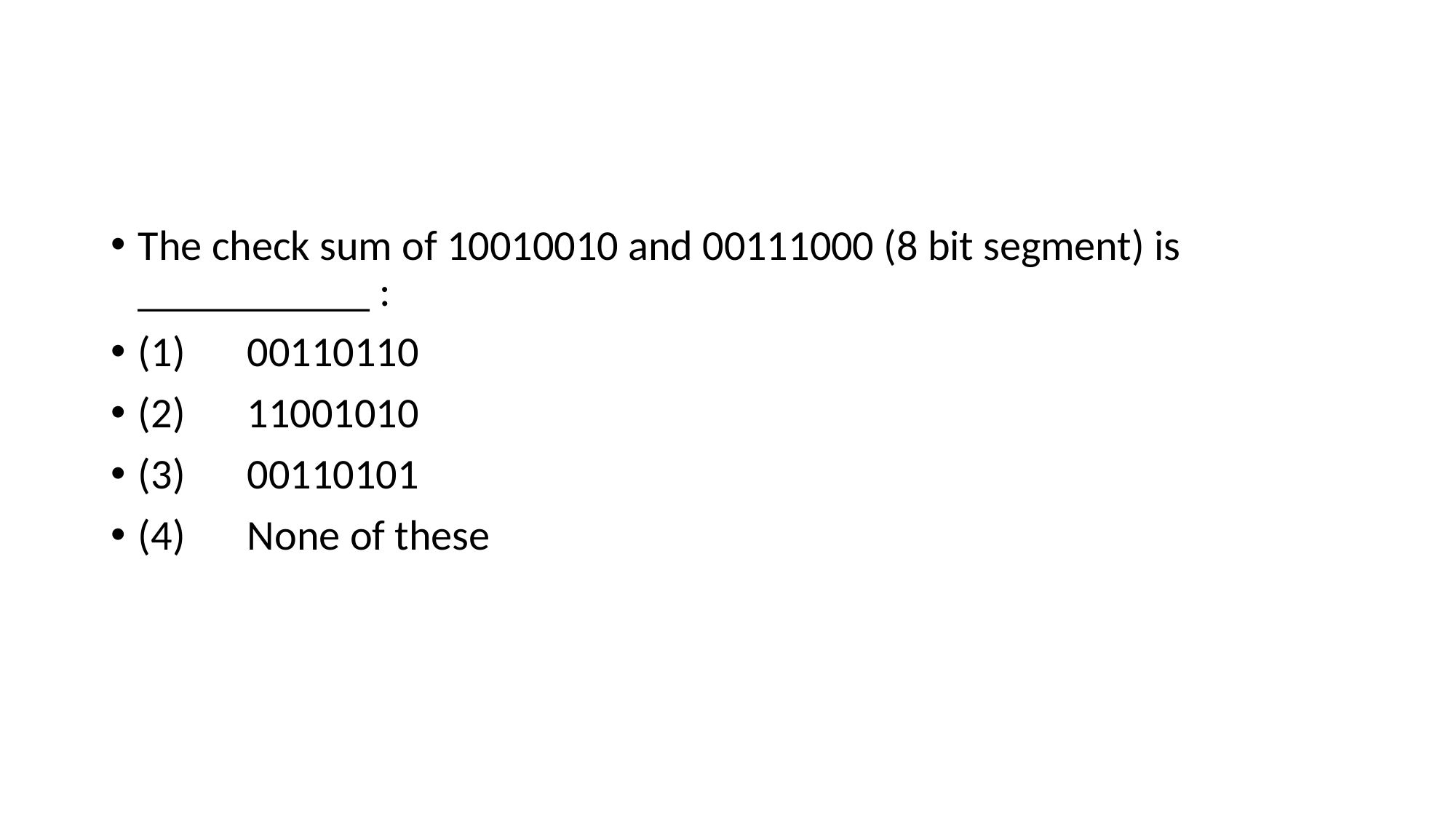

#
The check sum of 10010010 and 00111000 (8 bit segment) is ___________ :
(1)	00110110
(2)	11001010
(3)	00110101
(4)	None of these